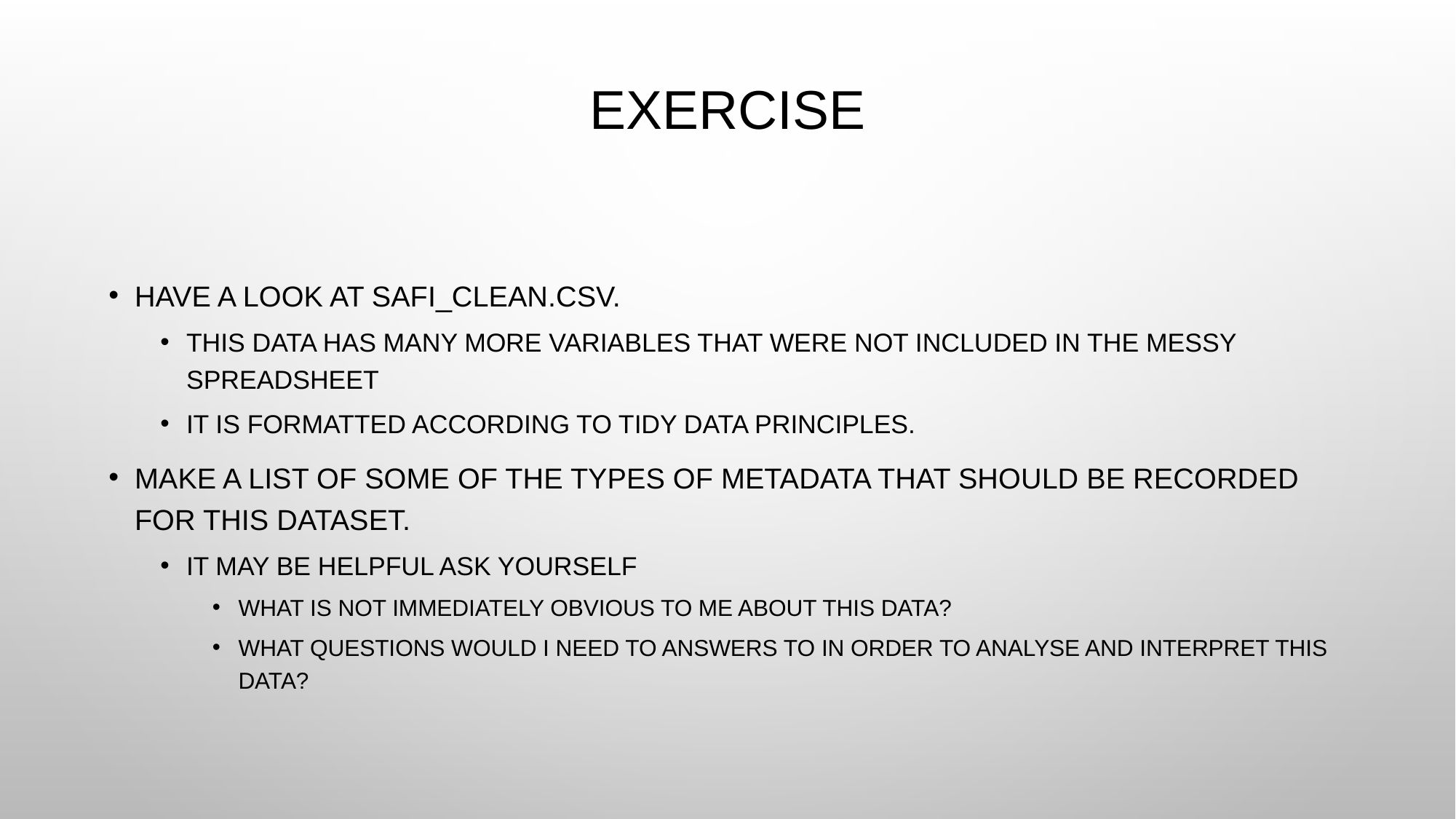

# Exercise
Have a look at SAFI_clean.csv.
This data has many more variables that were not included in the messy spreadsheet
It is formatted according to tidy data principles.
make a list of some of the types of metadata that should be recorded for this dataset.
It may be helpful ask yourself
What is not immediately obvious to me about this data?
What questions would I need to answers to in order to analyse and interpret this data?